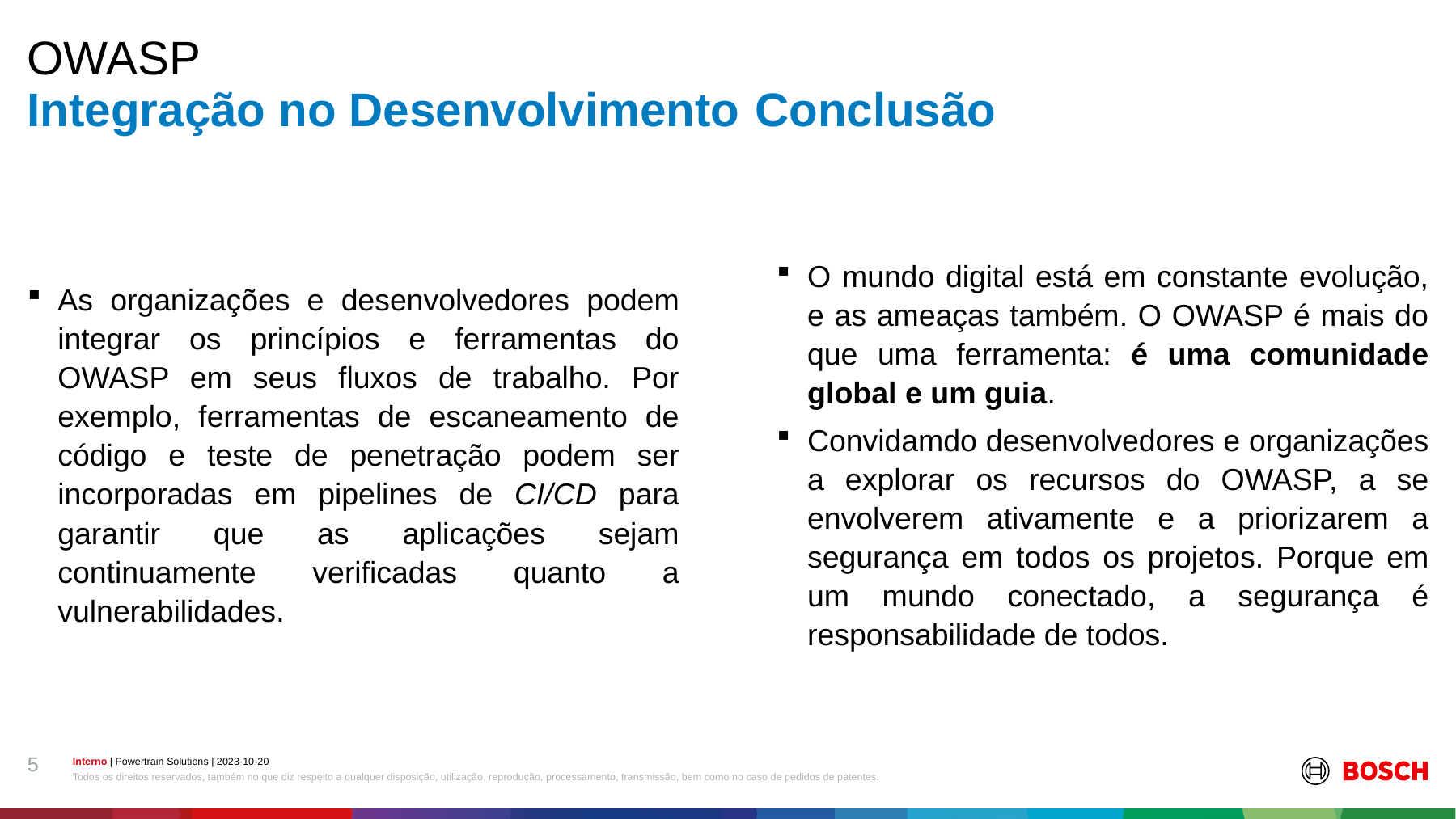

OWASP
# Integração no Desenvolvimento	Conclusão
O mundo digital está em constante evolução, e as ameaças também. O OWASP é mais do que uma ferramenta: é uma comunidade global e um guia.
Convidamdo desenvolvedores e organizações a explorar os recursos do OWASP, a se envolverem ativamente e a priorizarem a segurança em todos os projetos. Porque em um mundo conectado, a segurança é responsabilidade de todos.
As organizações e desenvolvedores podem integrar os princípios e ferramentas do OWASP em seus fluxos de trabalho. Por exemplo, ferramentas de escaneamento de código e teste de penetração podem ser incorporadas em pipelines de CI/CD para garantir que as aplicações sejam continuamente verificadas quanto a vulnerabilidades.
5